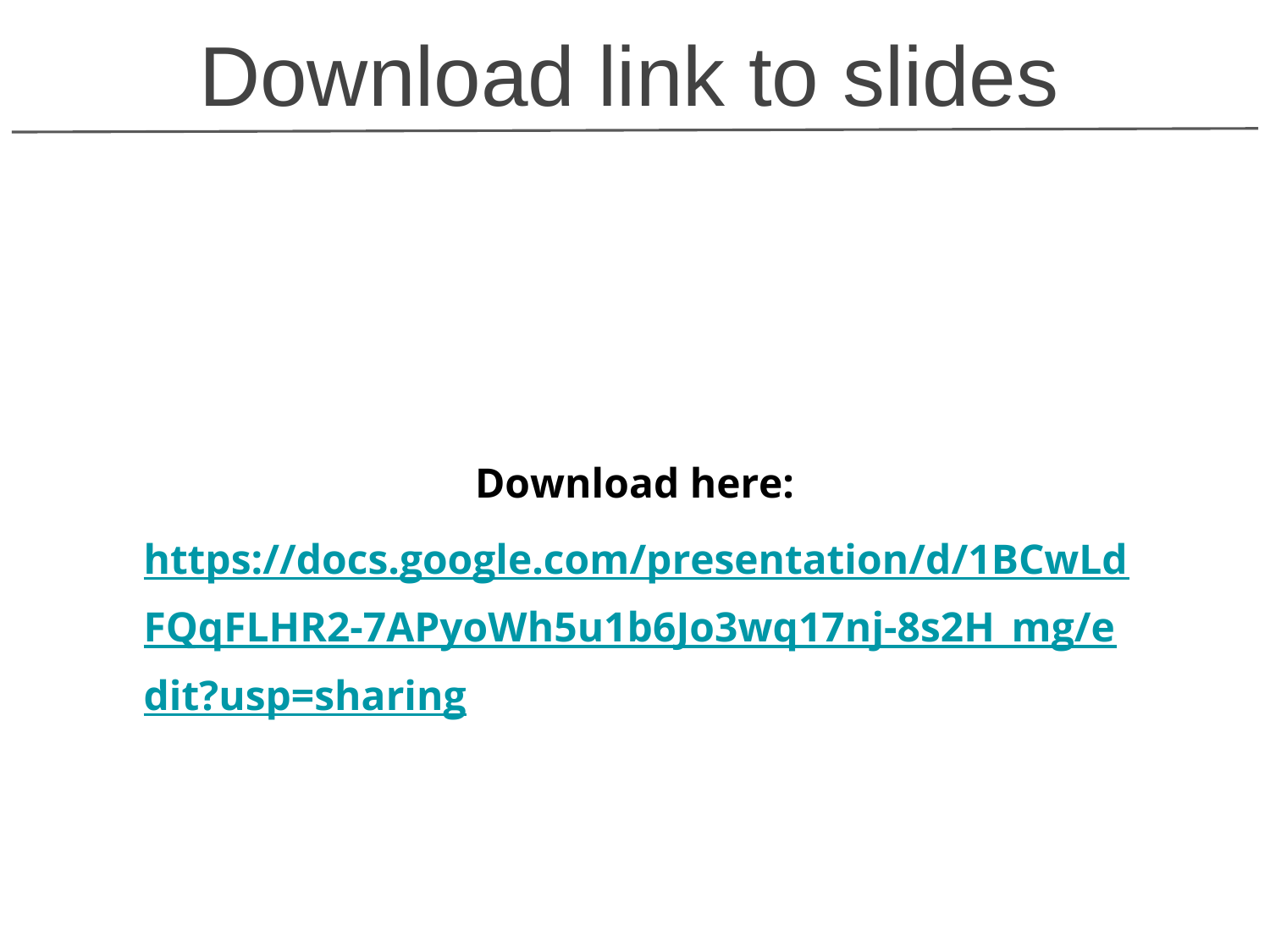

Download link to slides
Download here: https://docs.google.com/presentation/d/1BCwLdFQqFLHR2-7APyoWh5u1b6Jo3wq17nj-8s2H_mg/edit?usp=sharing